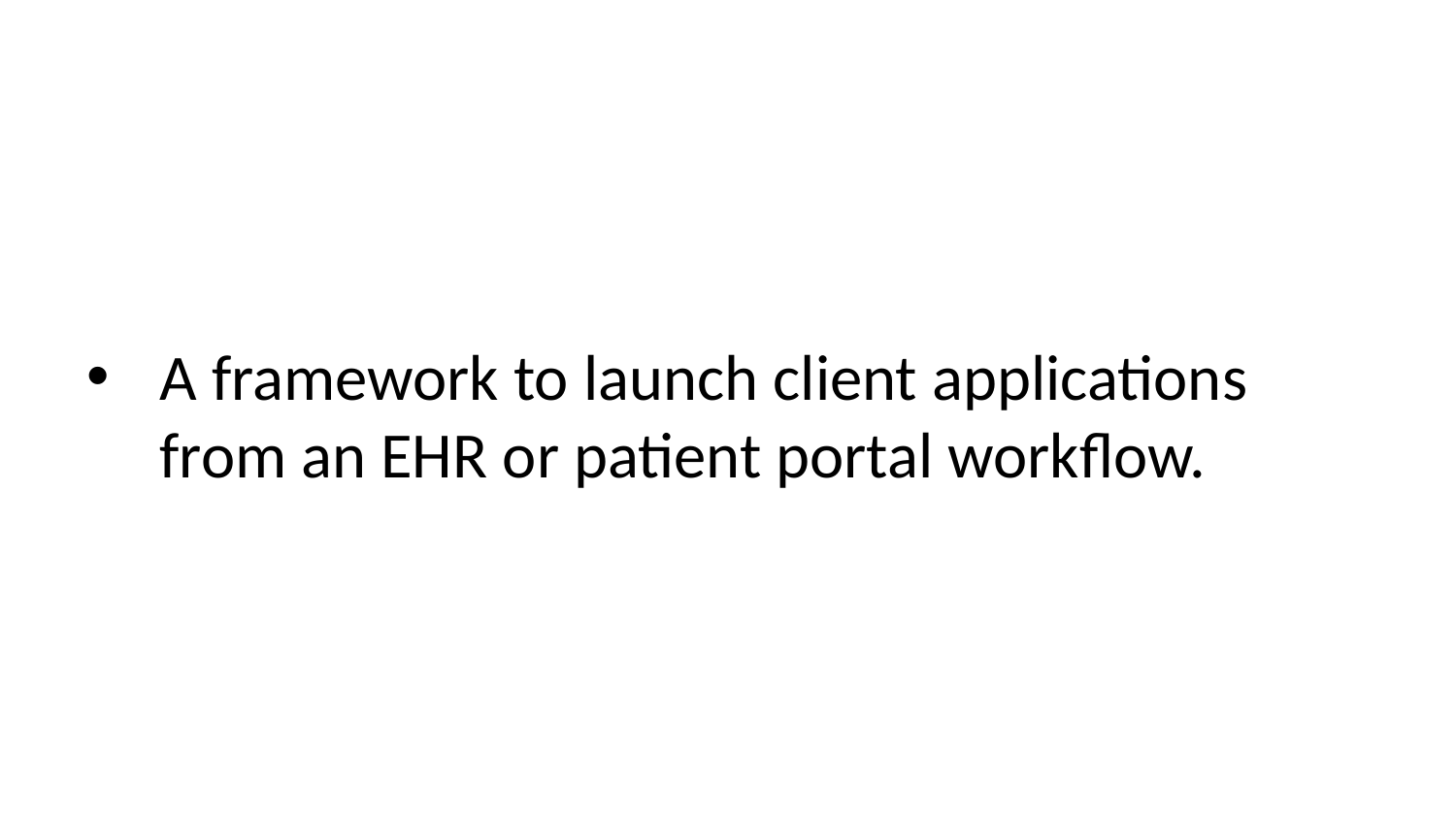

A framework to launch client applications from an EHR or patient portal workflow.